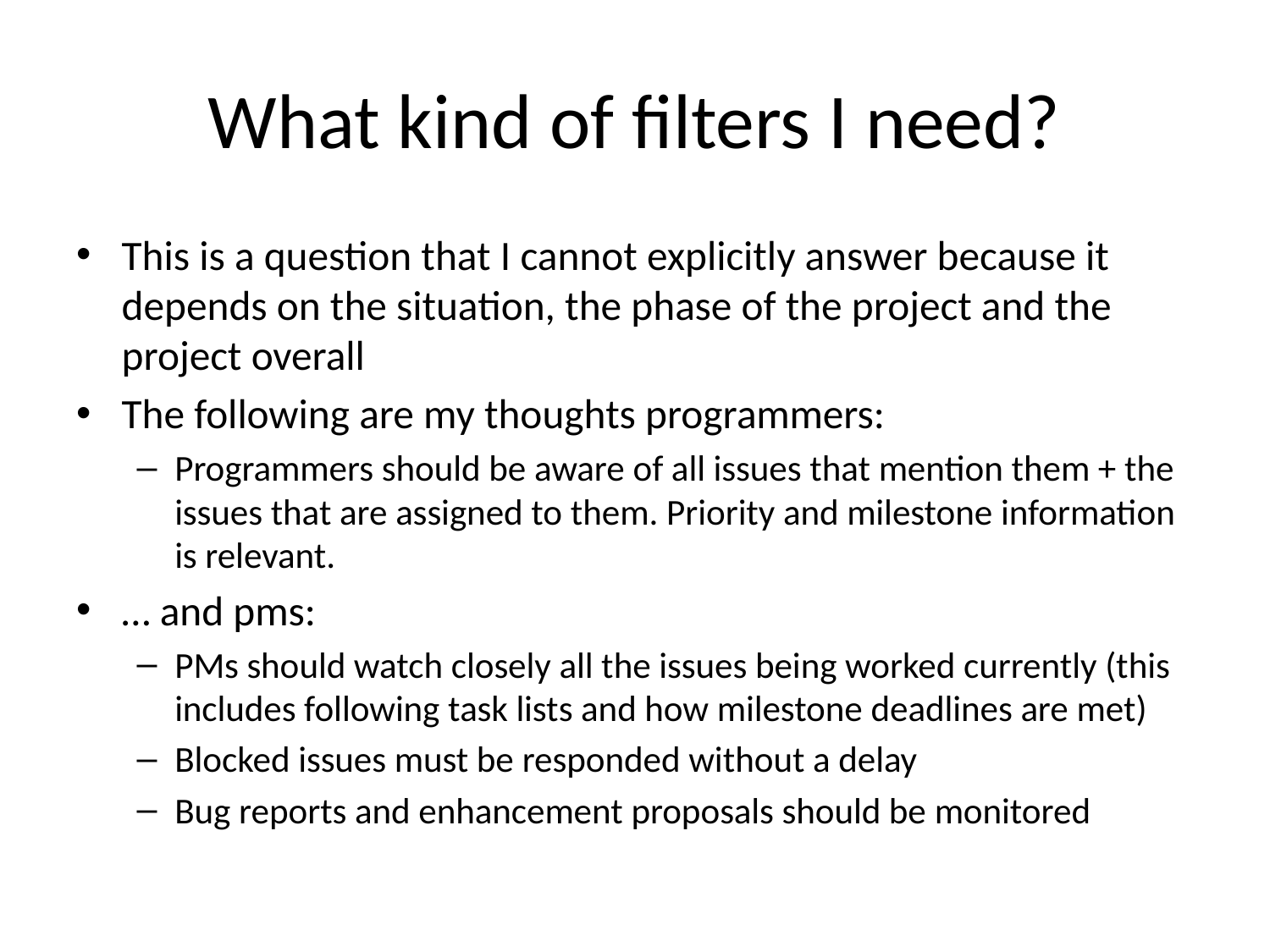

# What kind of filters I need?
This is a question that I cannot explicitly answer because it depends on the situation, the phase of the project and the project overall
The following are my thoughts programmers:
Programmers should be aware of all issues that mention them + the issues that are assigned to them. Priority and milestone information is relevant.
… and pms:
PMs should watch closely all the issues being worked currently (this includes following task lists and how milestone deadlines are met)
Blocked issues must be responded without a delay
Bug reports and enhancement proposals should be monitored